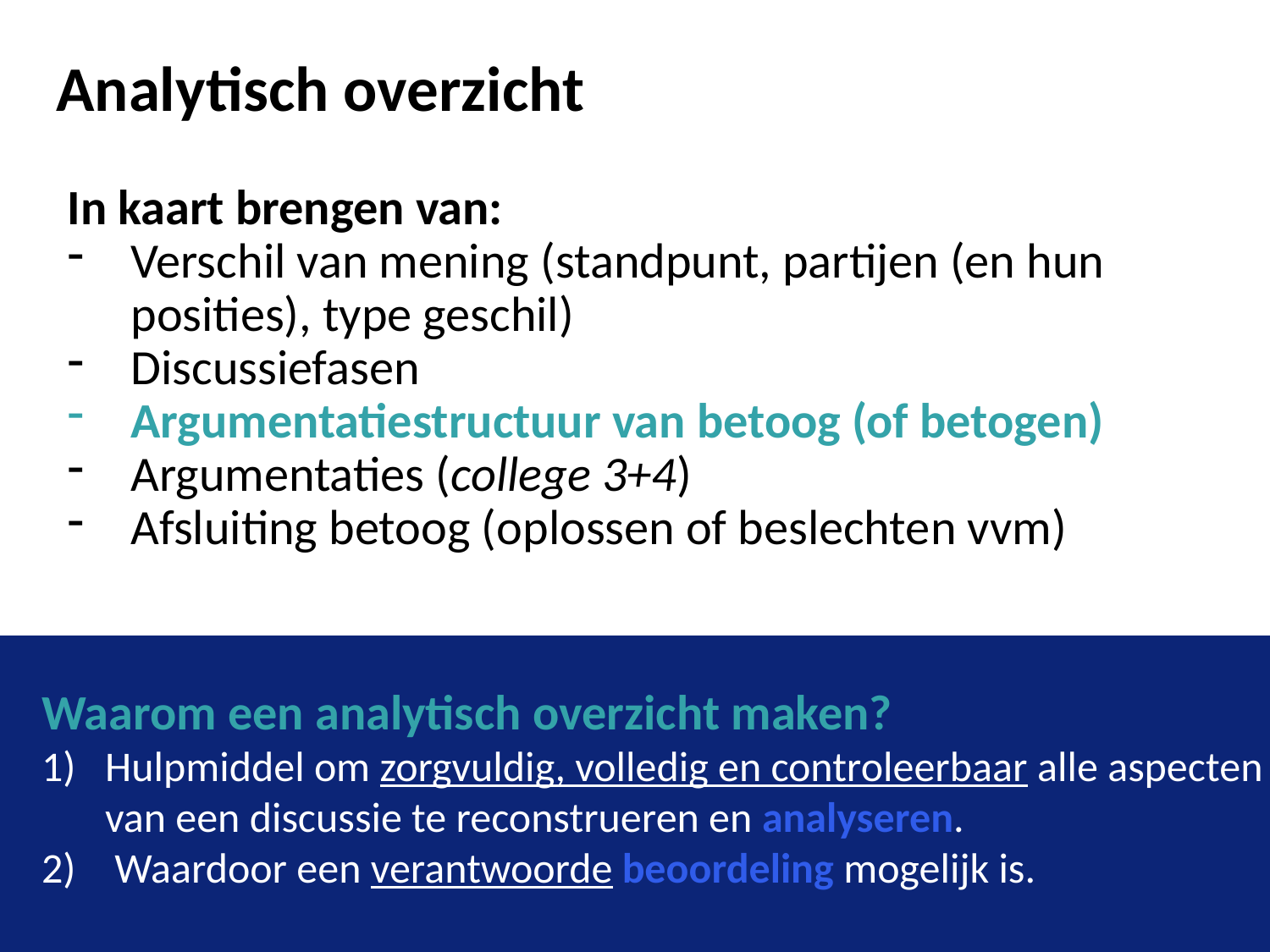

# Analytisch overzicht
In kaart brengen van:
Verschil van mening (standpunt, partijen (en hun posities), type geschil)
Discussiefasen
Argumentatiestructuur van betoog (of betogen)
Argumentaties (college 3+4)
Afsluiting betoog (oplossen of beslechten vvm)

Waarom een analytisch overzicht maken?
Hulpmiddel om zorgvuldig, volledig en controleerbaar alle aspecten van een discussie te reconstrueren en analyseren.
 Waardoor een verantwoorde beoordeling mogelijk is.